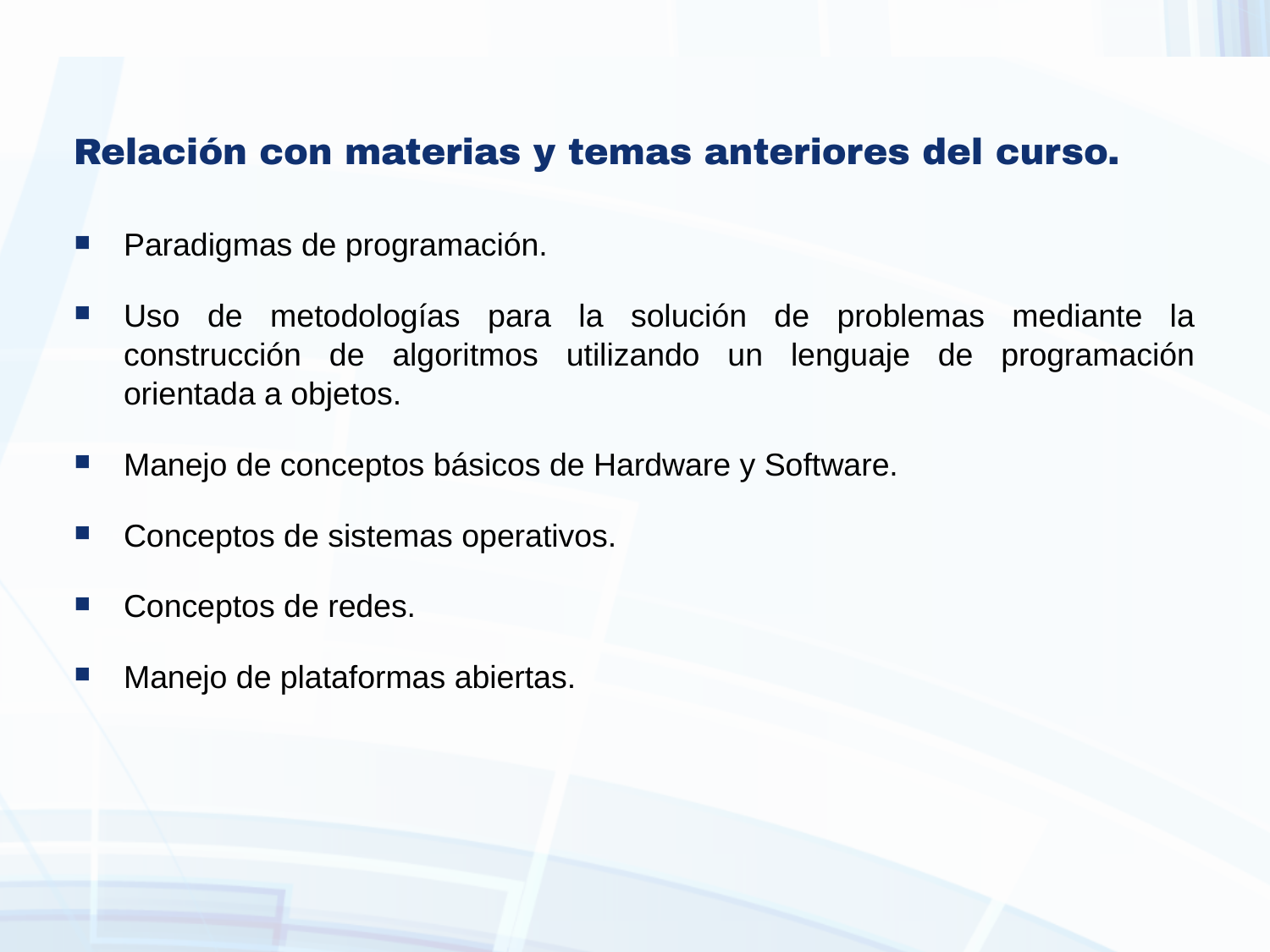

Relación con materias y temas anteriores del curso.

Paradigmas de programación.
Uso de metodologías para la solución de problemas mediante la construcción de algoritmos utilizando un lenguaje de programación orientada a objetos.
Manejo de conceptos básicos de Hardware y Software.
Conceptos de sistemas operativos.
Conceptos de redes.
Manejo de plataformas abiertas.